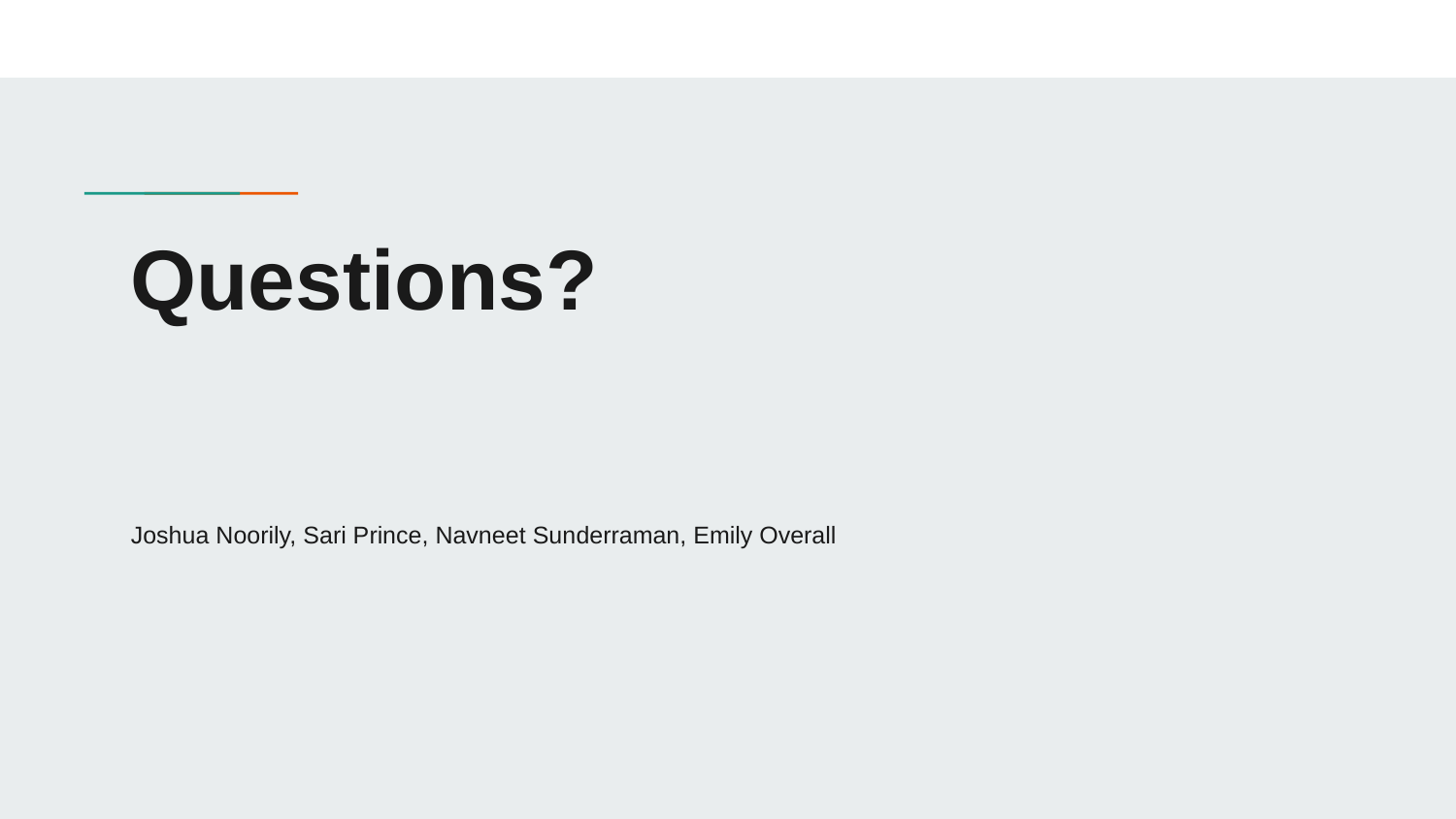

# Questions?
Joshua Noorily, Sari Prince, Navneet Sunderraman, Emily Overall